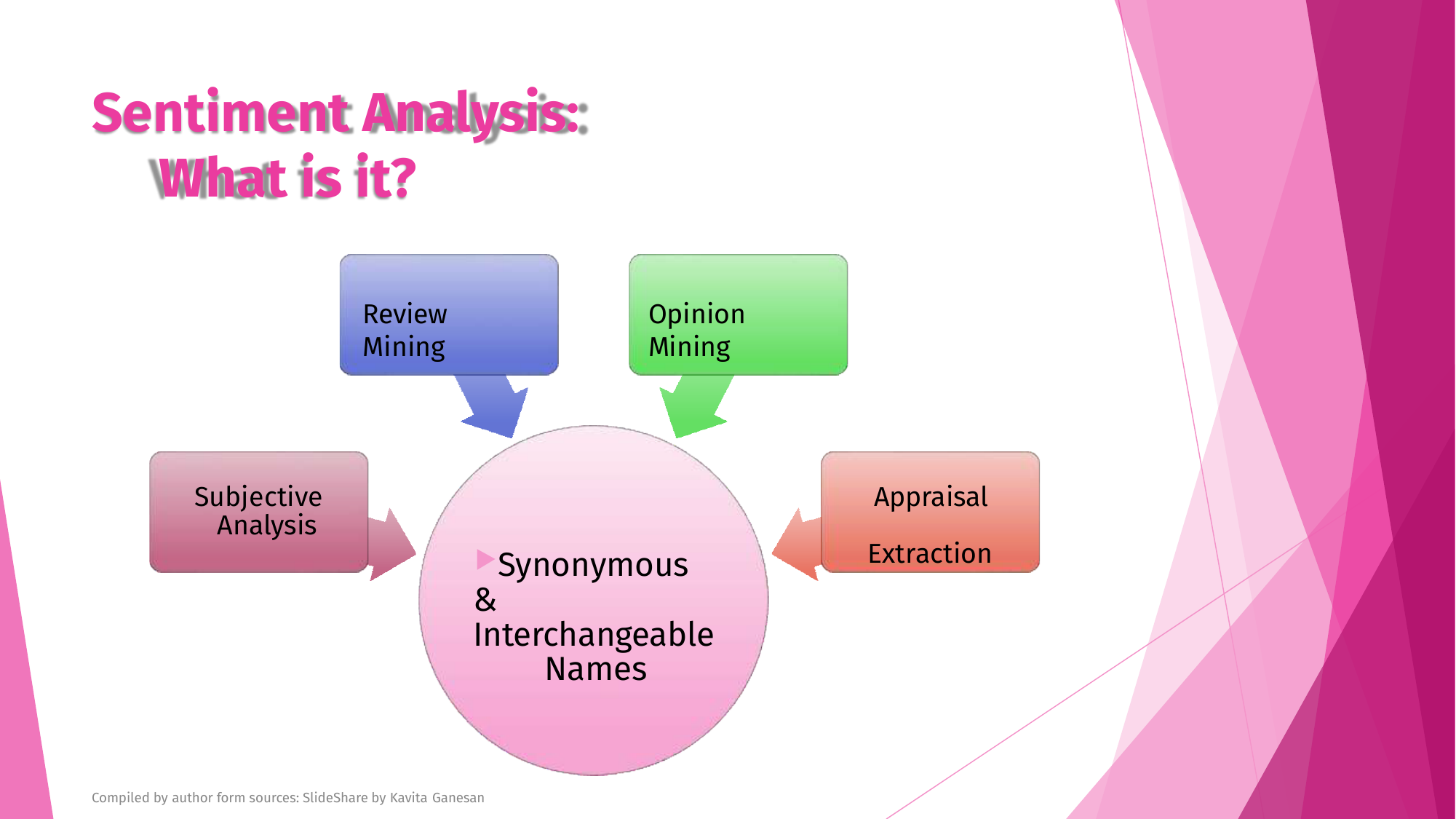

# Sentiment Analysis:  What is it?

Review Mining
Opinion Mining

Subjective  Analysis
Appraisal  Extraction

Synonymous &  Interchangeable
Names
Compiled by author form sources: SlideShare by Kavita Ganesan